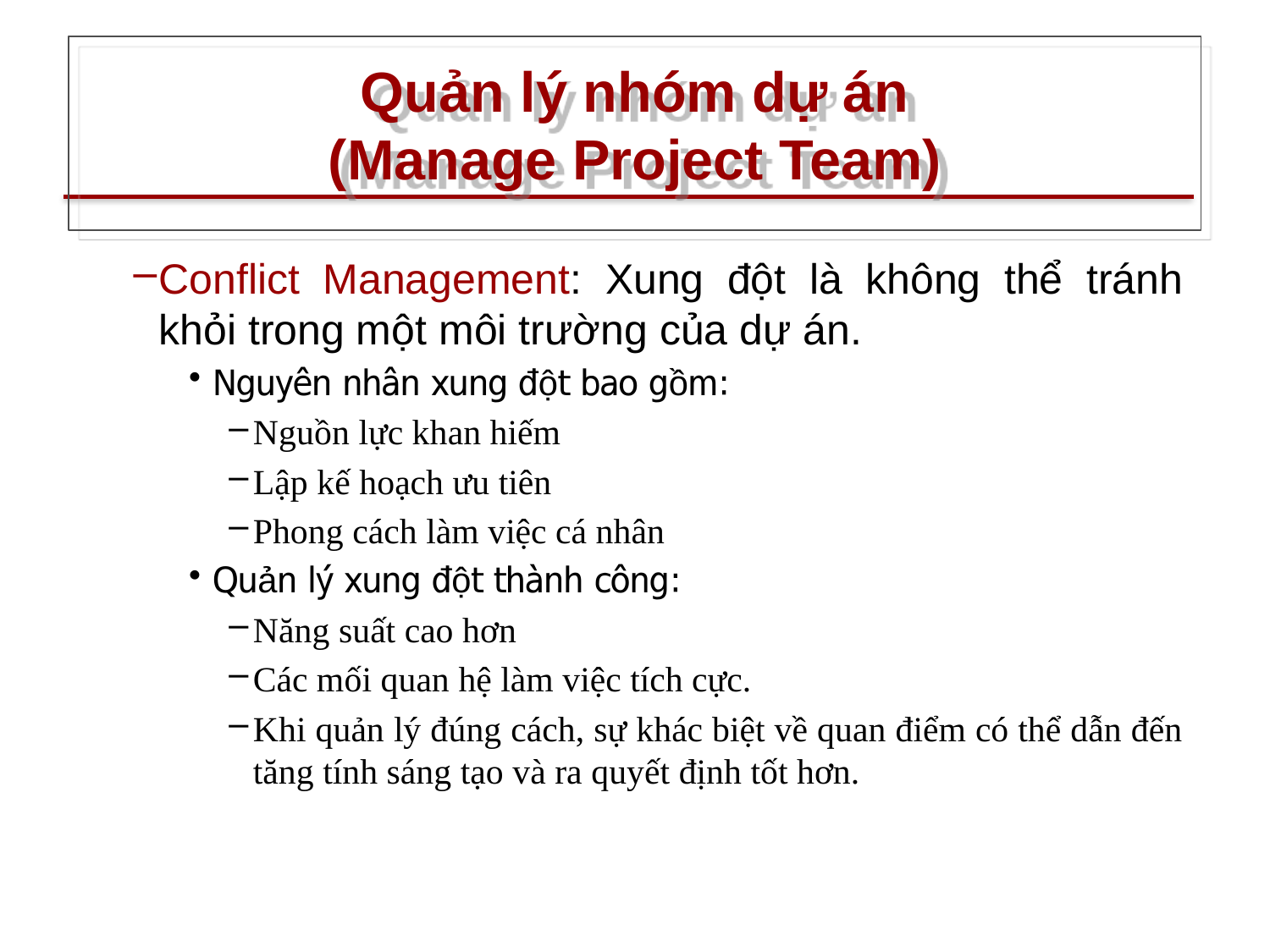

# Quản lý nhóm dự án (Manage Project Team)
Conflict Management: Xung đột là không thể tránh khỏi trong một môi trường của dự án.
Nguyên nhân xung đột bao gồm:
Nguồn lực khan hiếm
Lập kế hoạch ưu tiên
Phong cách làm việc cá nhân
Quản lý xung đột thành công:
Năng suất cao hơn
Các mối quan hệ làm việc tích cực.
Khi quản lý đúng cách, sự khác biệt về quan điểm có thể dẫn đến tăng tính sáng tạo và ra quyết định tốt hơn.